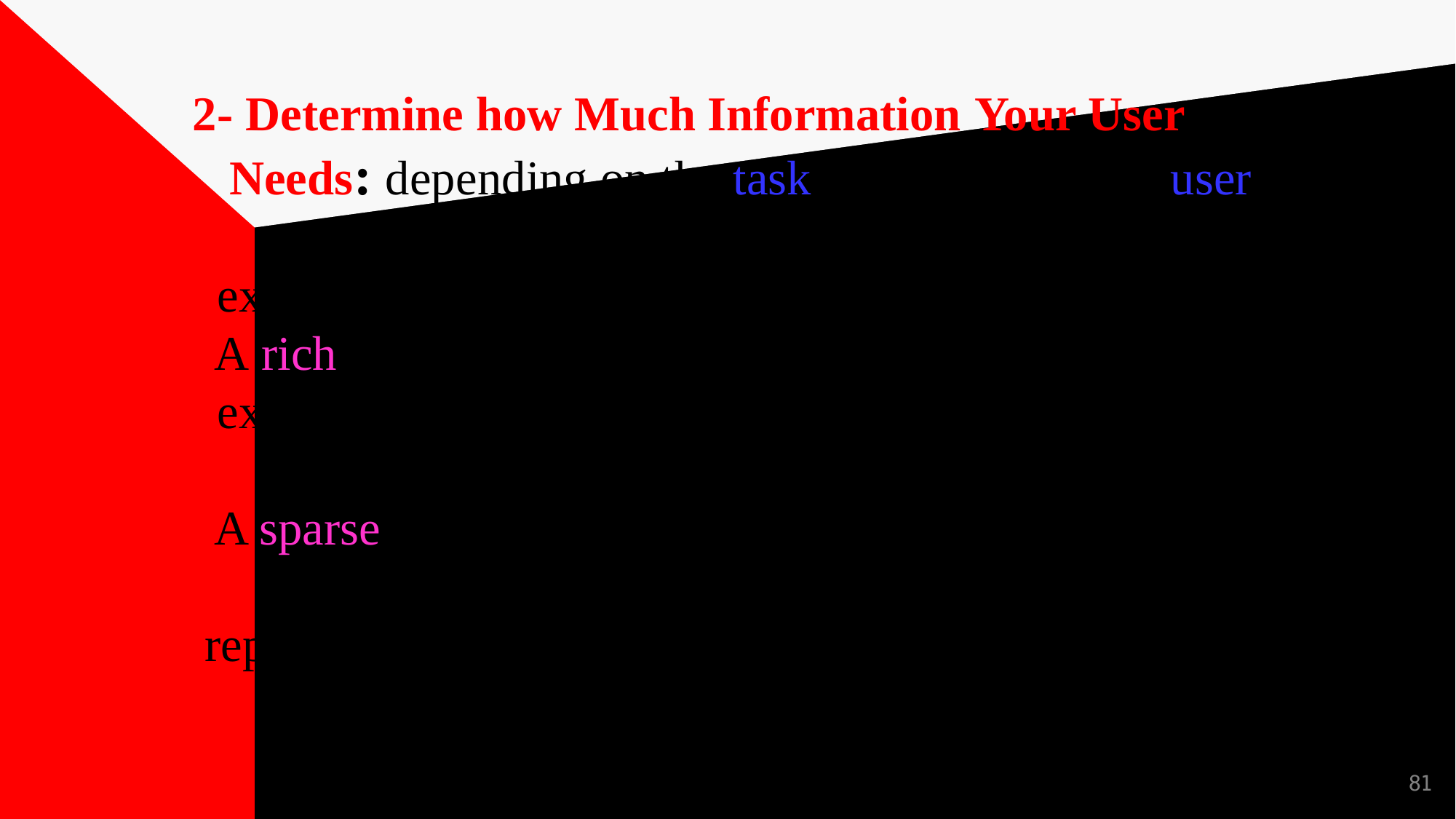

# 2- Determine how Much Information Your User Needs: depending on the task difficulty and the user experience the detail of procedure will varies. A rich procedure needs more visuals, more explanations, more options, describe more results. A sparse procedure on the other hand require only the repeating of the steps in the task description.
81